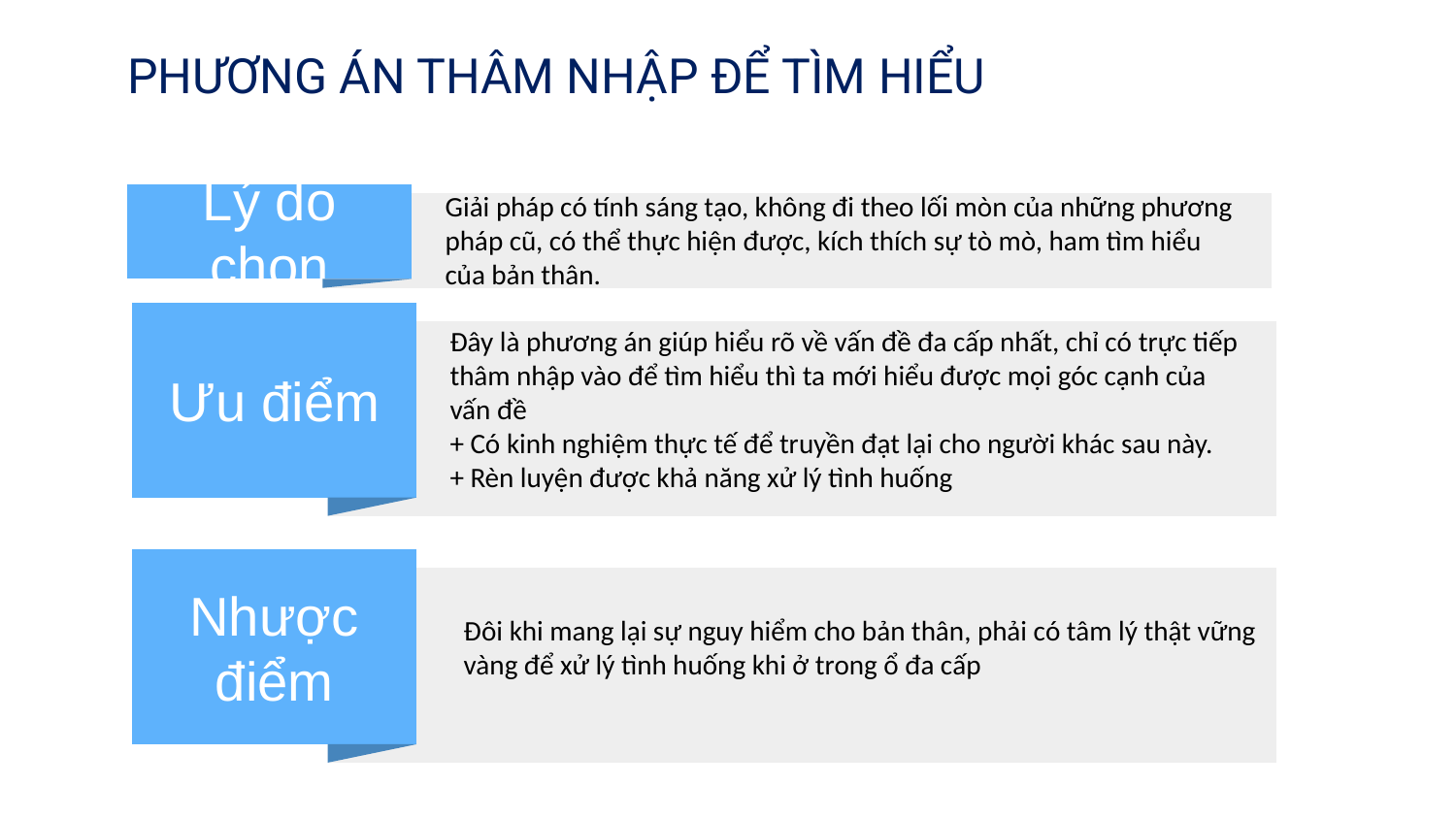

# PHƯƠNG ÁN THÂM NHẬP ĐỂ TÌM HIỂU
Lý do chọn

Giải pháp có tính sáng tạo, không đi theo lối mòn của những phương pháp cũ, có thể thực hiện được, kích thích sự tò mò, ham tìm hiểu của bản thân.

Ưu điểm

Đây là phương án giúp hiểu rõ về vấn đề đa cấp nhất, chỉ có trực tiếp thâm nhập vào để tìm hiểu thì ta mới hiểu được mọi góc cạnh của vấn đề
+ Có kinh nghiệm thực tế để truyền đạt lại cho người khác sau này.
+ Rèn luyện được khả năng xử lý tình huống

Nhược điểm

Đôi khi mang lại sự nguy hiểm cho bản thân, phải có tâm lý thật vững vàng để xử lý tình huống khi ở trong ổ đa cấp